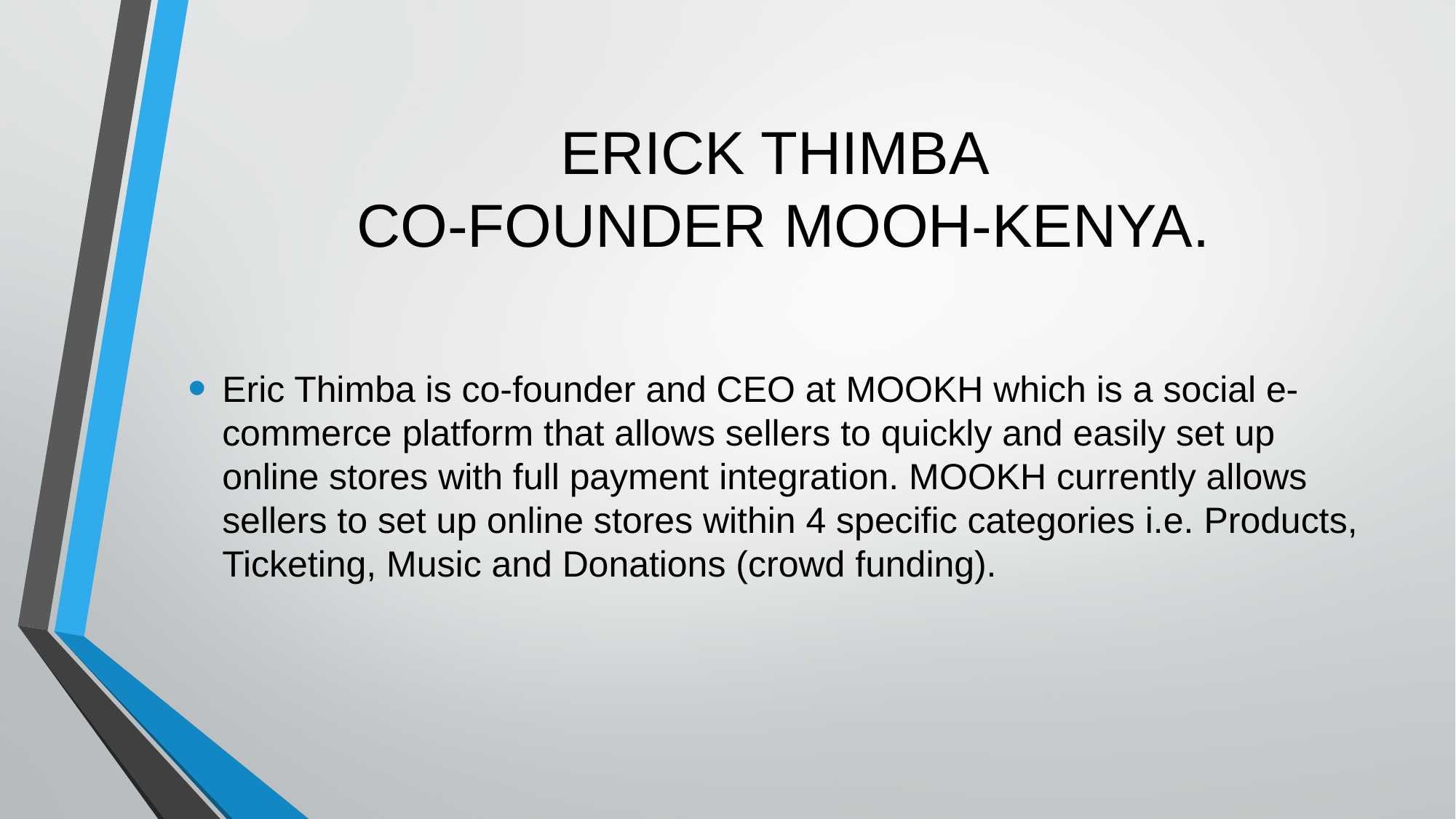

# ERICK THIMBA CO-FOUNDER MOOH-KENYA.
Eric Thimba is co-founder and CEO at MOOKH which is a social e-commerce platform that allows sellers to quickly and easily set up online stores with full payment integration. MOOKH currently allows sellers to set up online stores within 4 specific categories i.e. Products, Ticketing, Music and Donations (crowd funding).